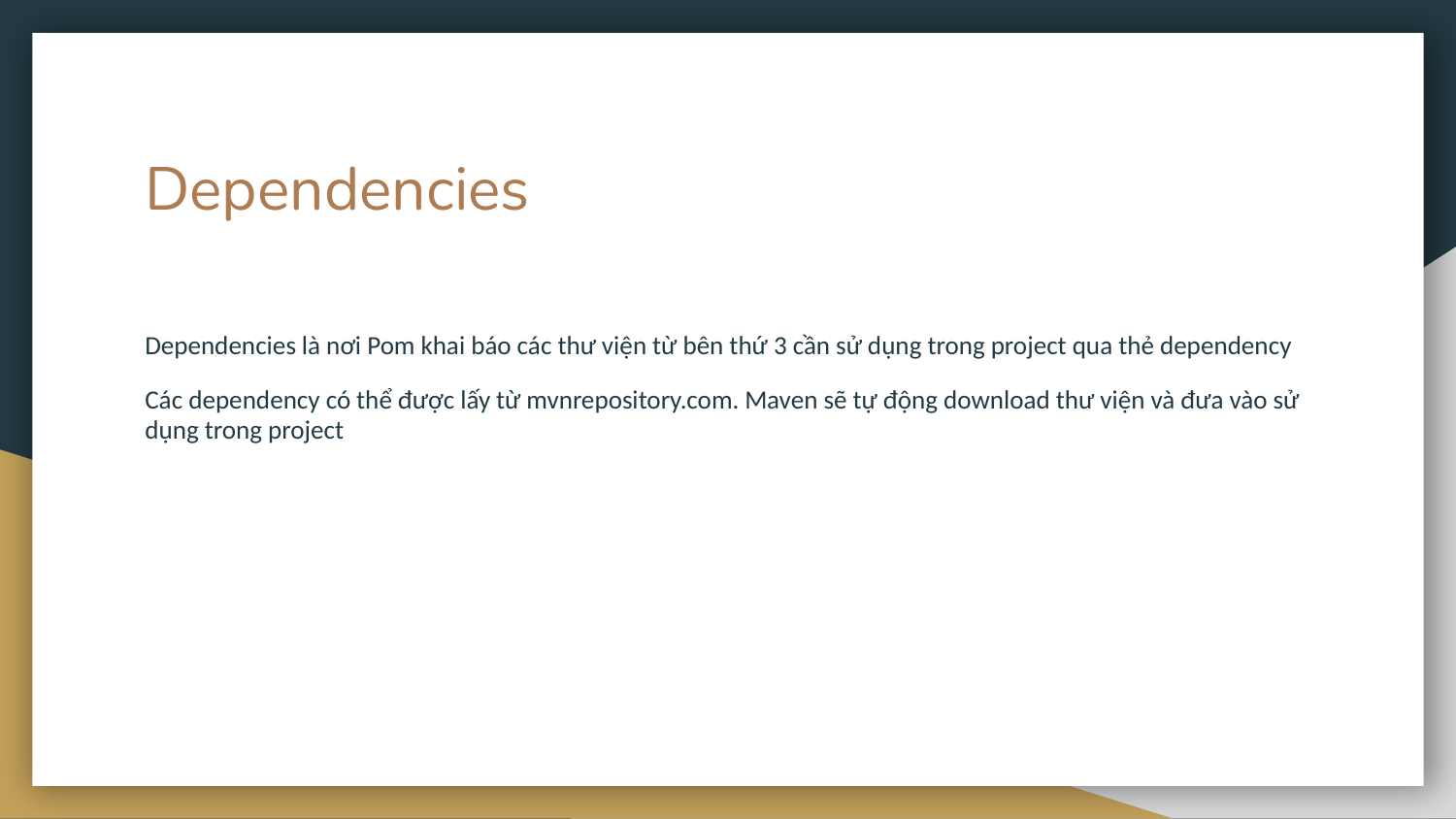

# Dependencies
Dependencies là nơi Pom khai báo các thư viện từ bên thứ 3 cần sử dụng trong project qua thẻ dependency
Các dependency có thể được lấy từ mvnrepository.com. Maven sẽ tự động download thư viện và đưa vào sử dụng trong project